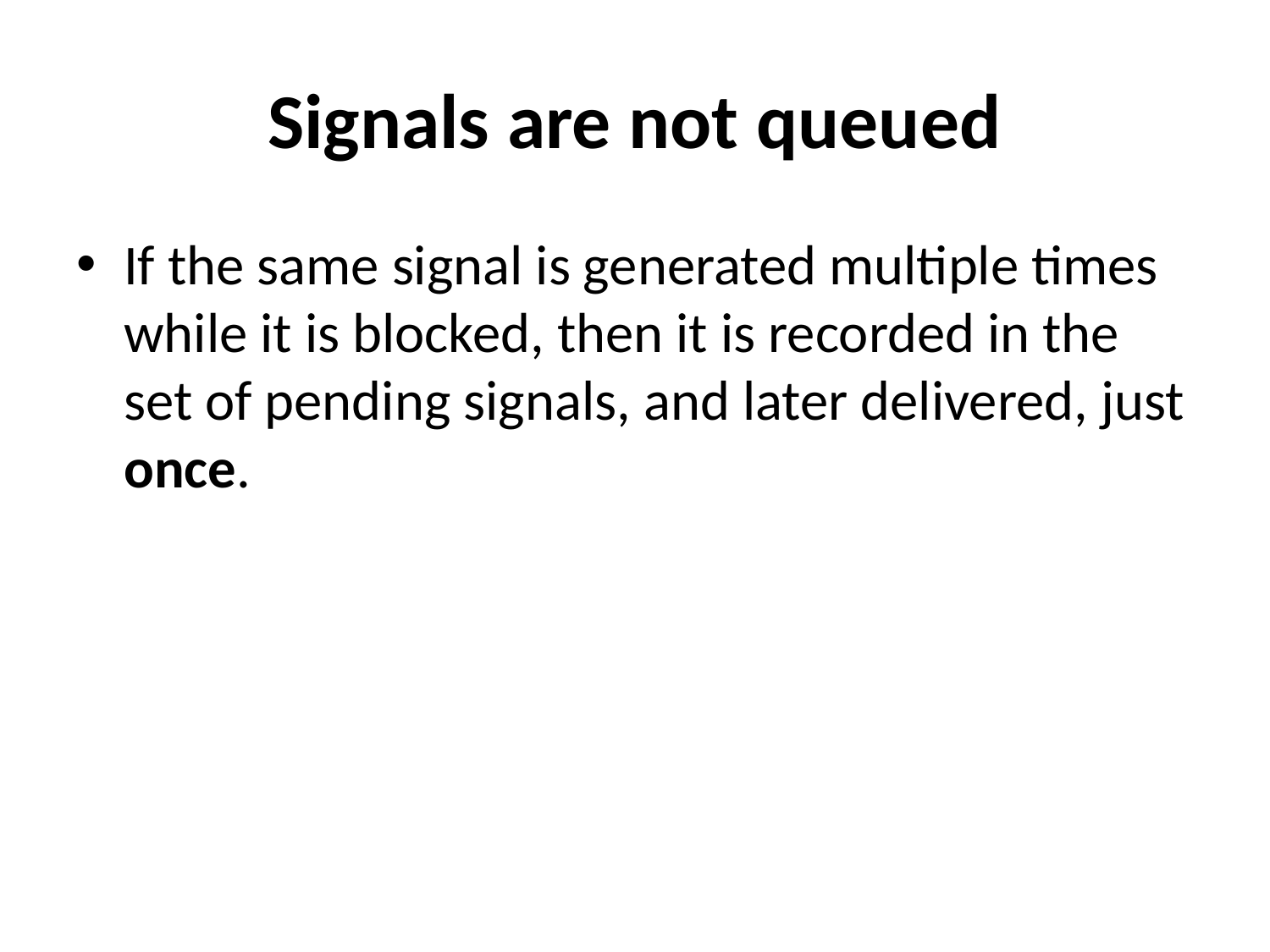

# Signals are not queued
If the same signal is generated multiple times while it is blocked, then it is recorded in the set of pending signals, and later delivered, just once.